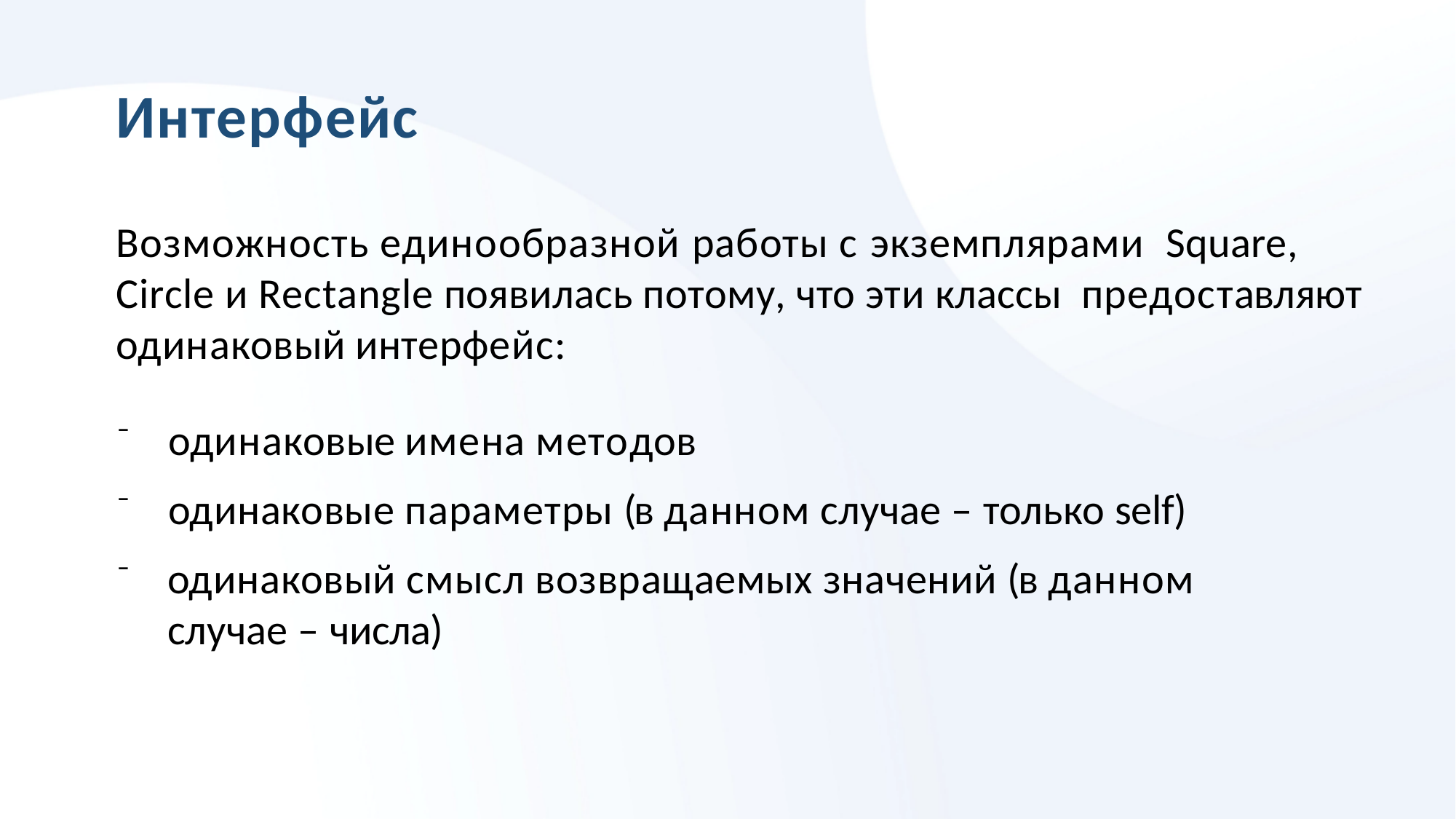

# Интерфейс
Возможность единообразной работы с экземплярами  Square, Circle и Rectangle появилась потому, что эти классы  предоставляют одинаковый интерфейс:
⁻	одинаковые имена методов
⁻	одинаковые параметры (в данном случае – только self)
⁻	одинаковый смысл возвращаемых значений (в данном  случае – числа)